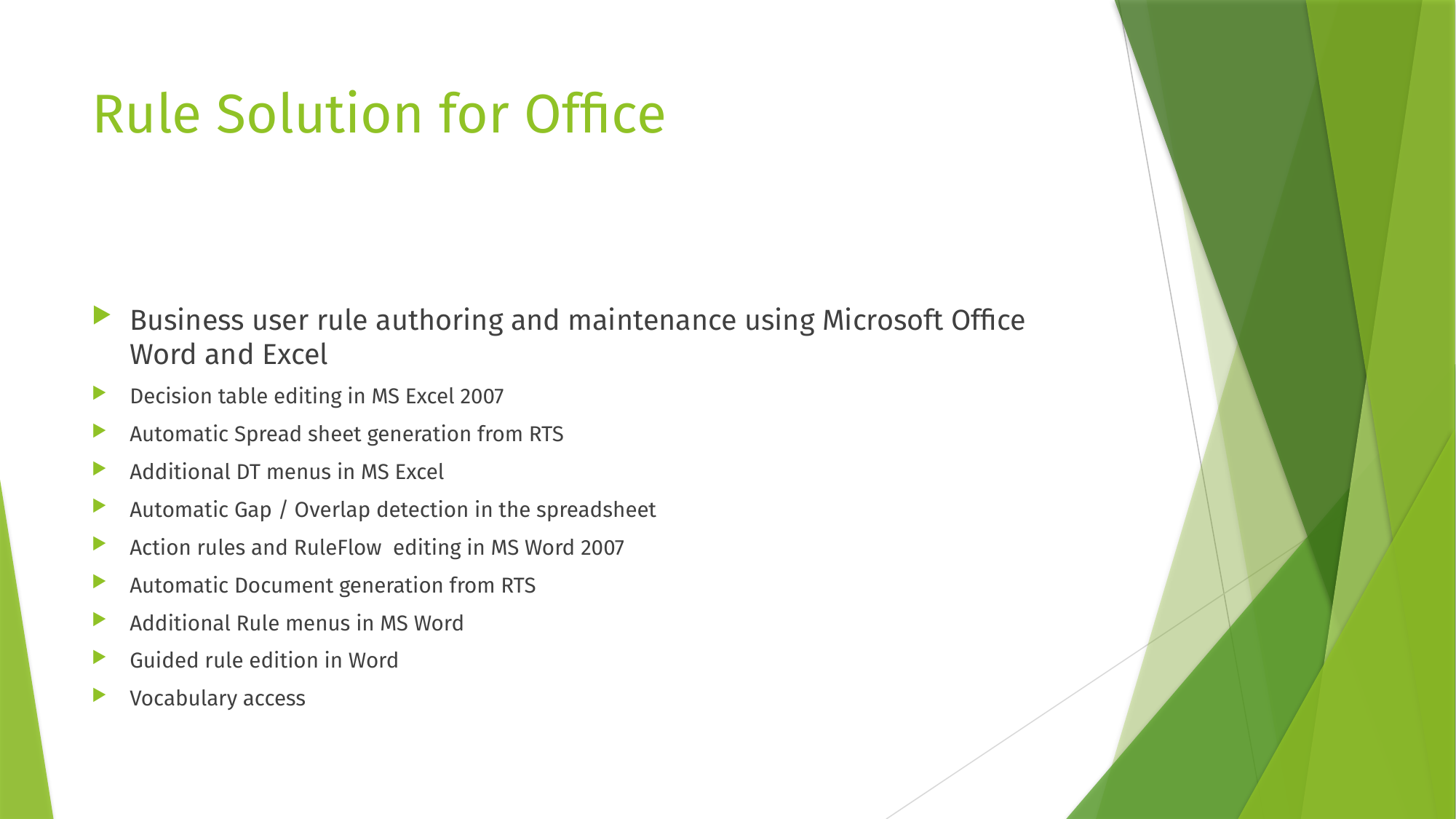

# Rule Solution for Office

Business user rule authoring and maintenance using Microsoft Office Word and Excel
Decision table editing in MS Excel 2007
Automatic Spread sheet generation from RTS
Additional DT menus in MS Excel
Automatic Gap / Overlap detection in the spreadsheet
Action rules and RuleFlow  editing in MS Word 2007
Automatic Document generation from RTS
Additional Rule menus in MS Word
Guided rule edition in Word
Vocabulary access